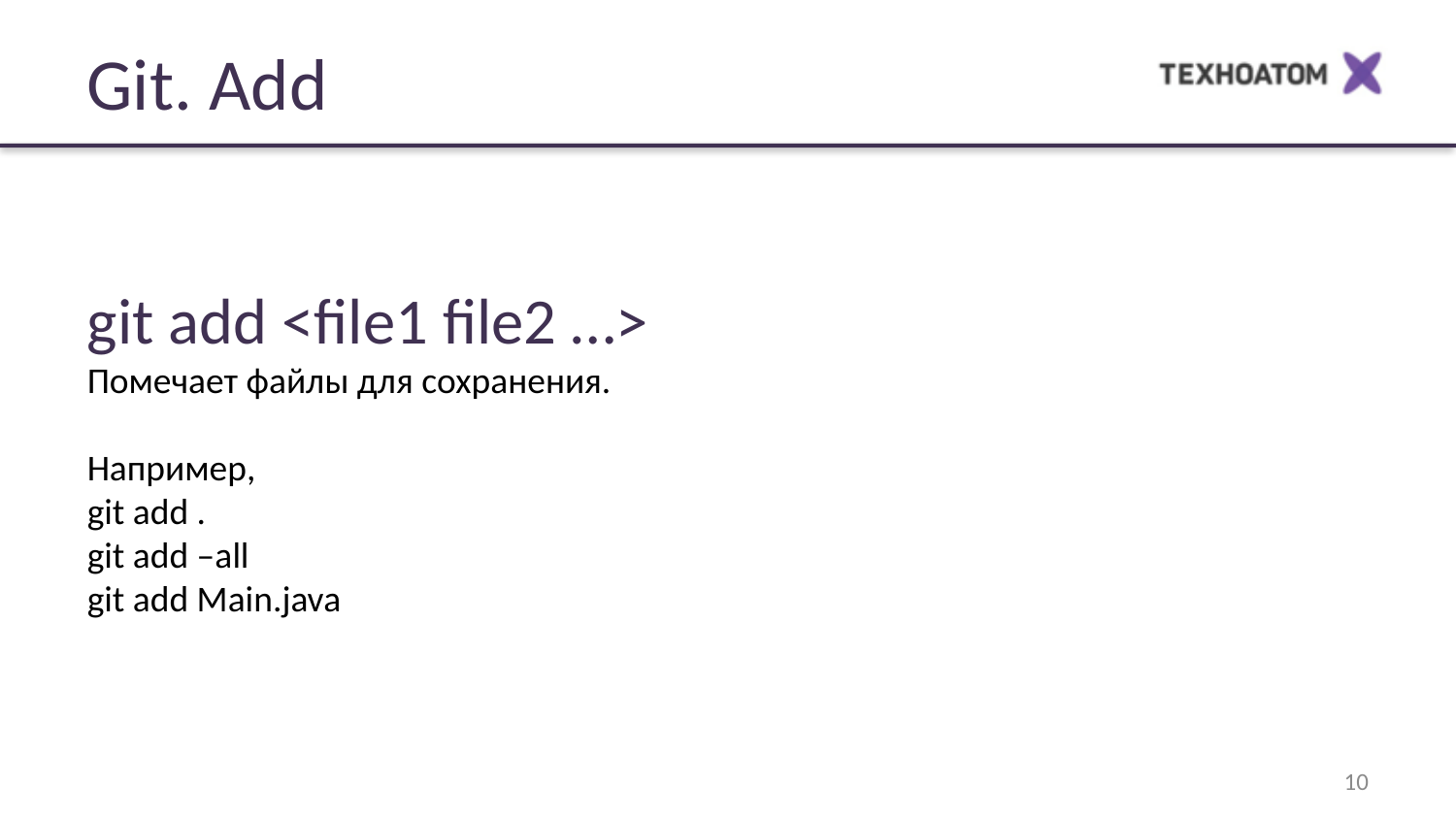

Git. Add

git add <file1 file2 …>
Помечает файлы для сохранения.

Например,
git add .
git add –all
git add Main.java
10